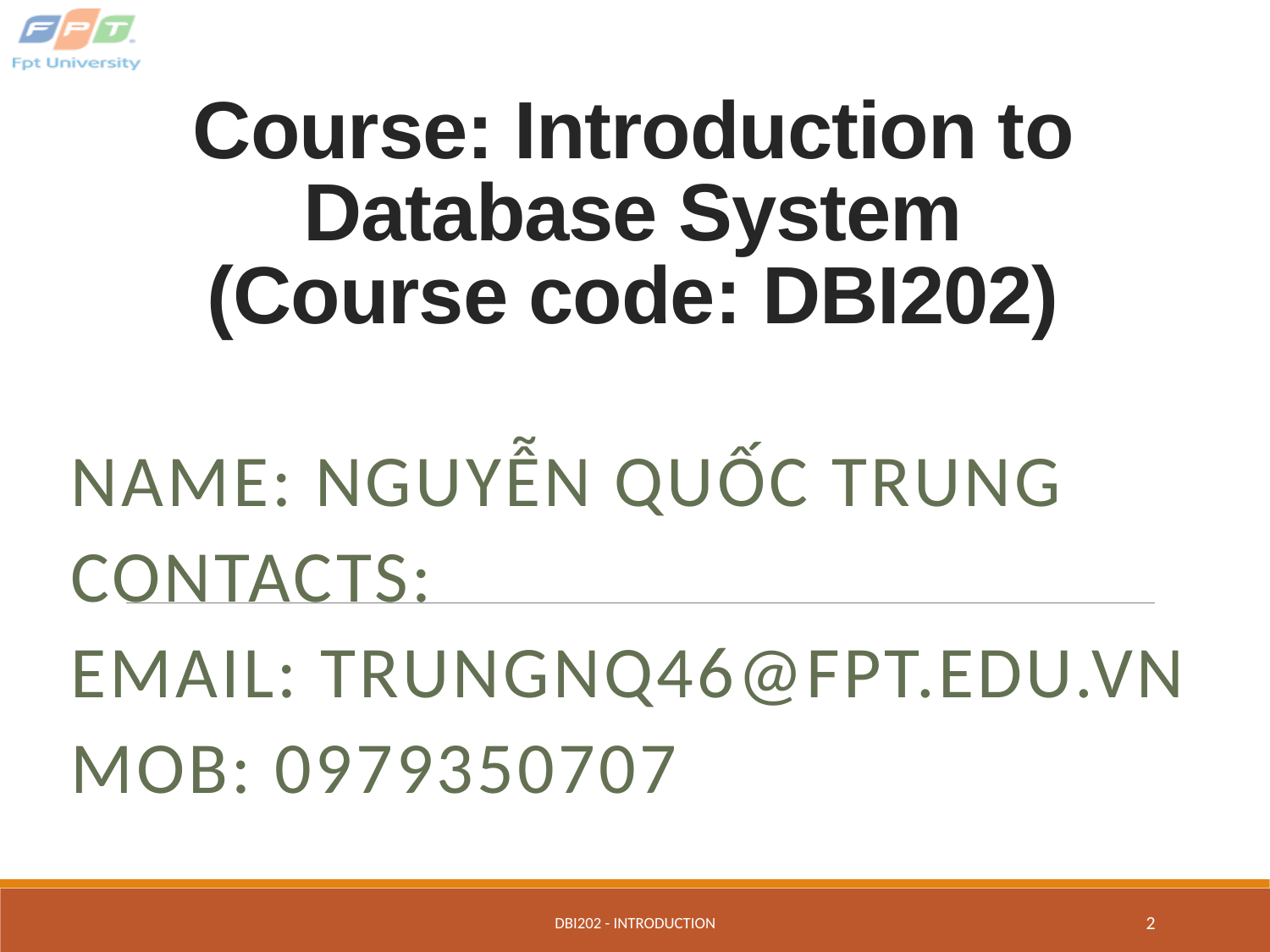

# Course: Introduction to Database System (Course code: DBI202)
Name: Nguyễn Quốc Trung
Contacts:
Email: trungnq46@fpt.edu.vn
Mob: 0979350707

DBI202 - Introduction
2